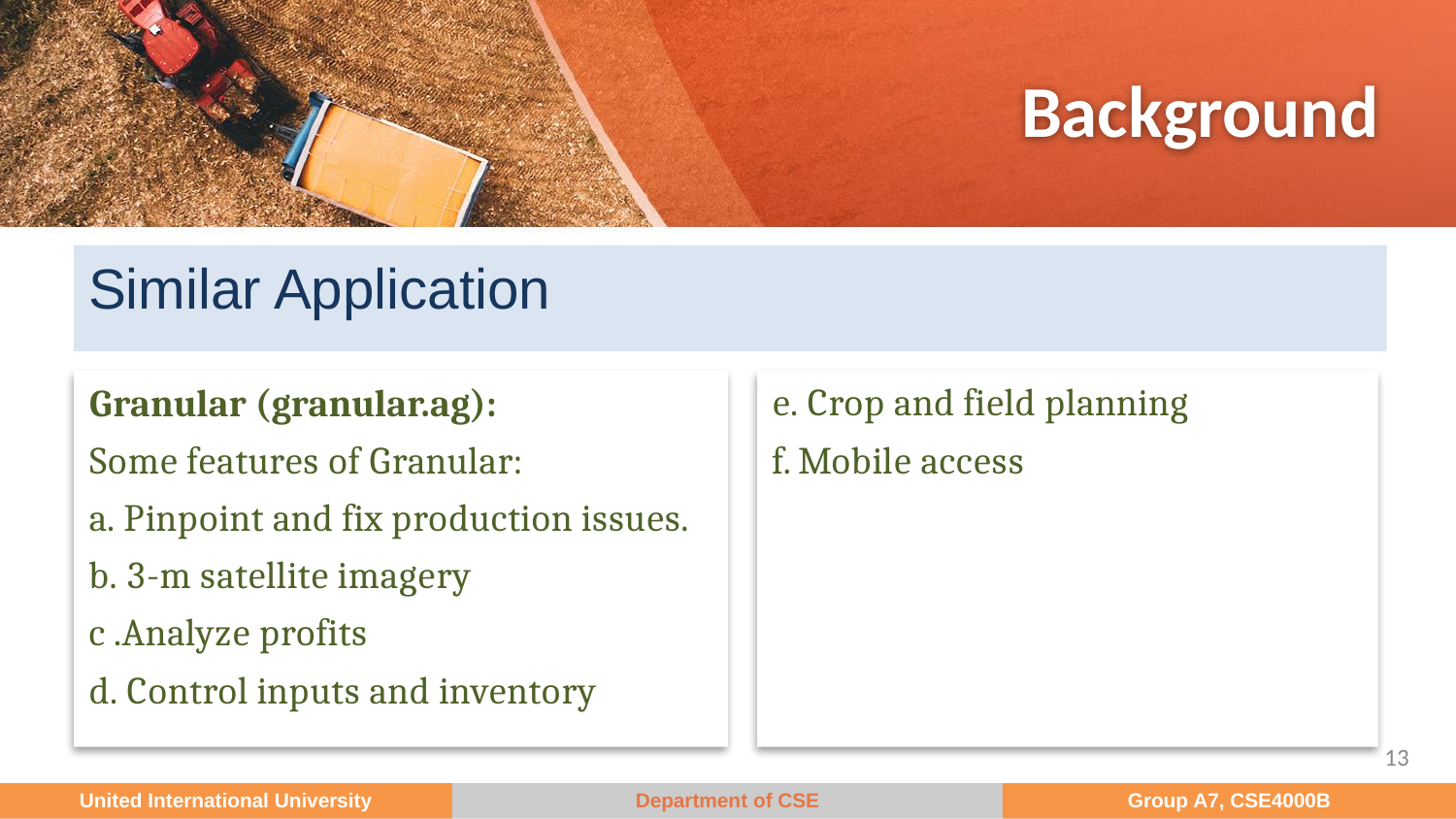

# Background
Similar Application
Granular (granular.ag):
Some features of Granular:
a. Pinpoint and fix production issues.
b. 3-m satellite imagery
c .Analyze profits
d. Control inputs and inventory
e. Crop and field planning
f. Mobile access
13